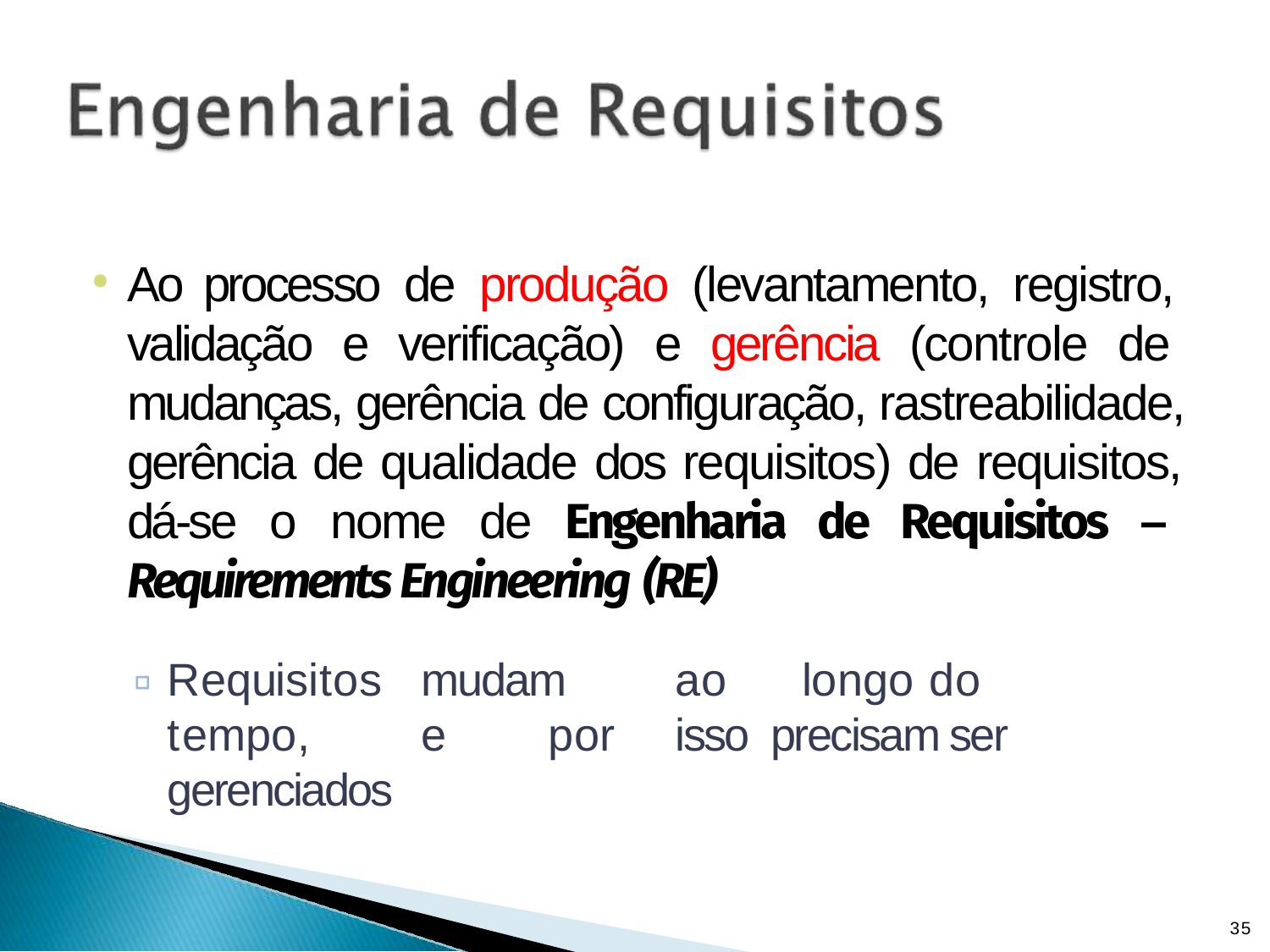

Ao processo de produção (levantamento, registro,  validação e verificação) e gerência (controle de  mudanças, gerência de configuração, rastreabilidade,  gerência de qualidade dos requisitos) de requisitos,  dá-se o nome de Engenharia de Requisitos –  Requirements Engineering (RE)
▫	Requisitos	mudam	ao	longo	do	tempo,	e	por	isso  precisam ser gerenciados
35